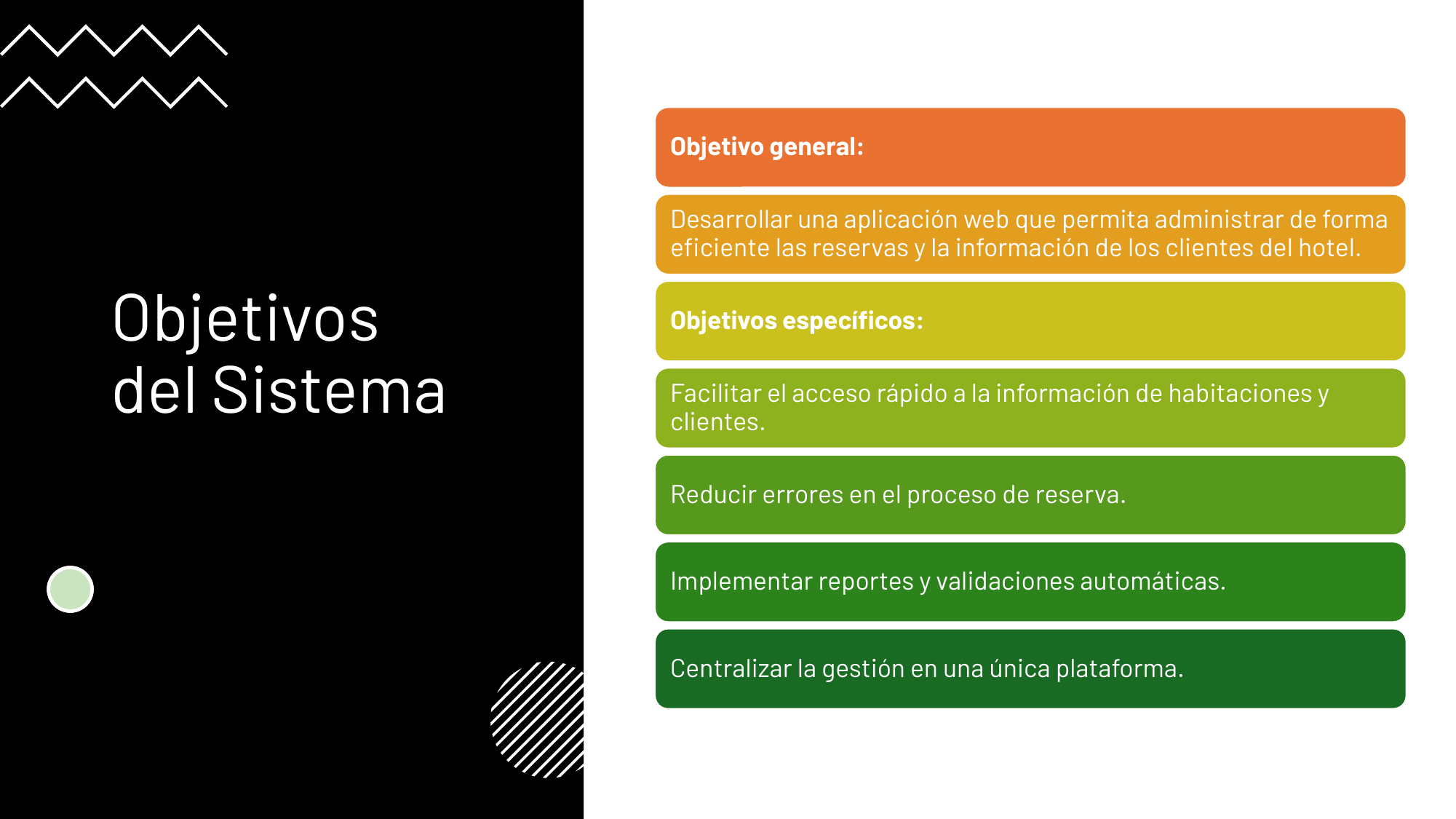

Objetivo general:
Desarrollar una aplicación web que permita administrar de forma eficiente las reservas y la información de los clientes del hotel.
Objetivos específicos:
Facilitar el acceso rápido a la información de habitaciones y clientes.
Reducir errores en el proceso de reserva.
Implementar reportes y validaciones automáticas.
Centralizar la gestión en una única plataforma.
# Objetivos del Sistema